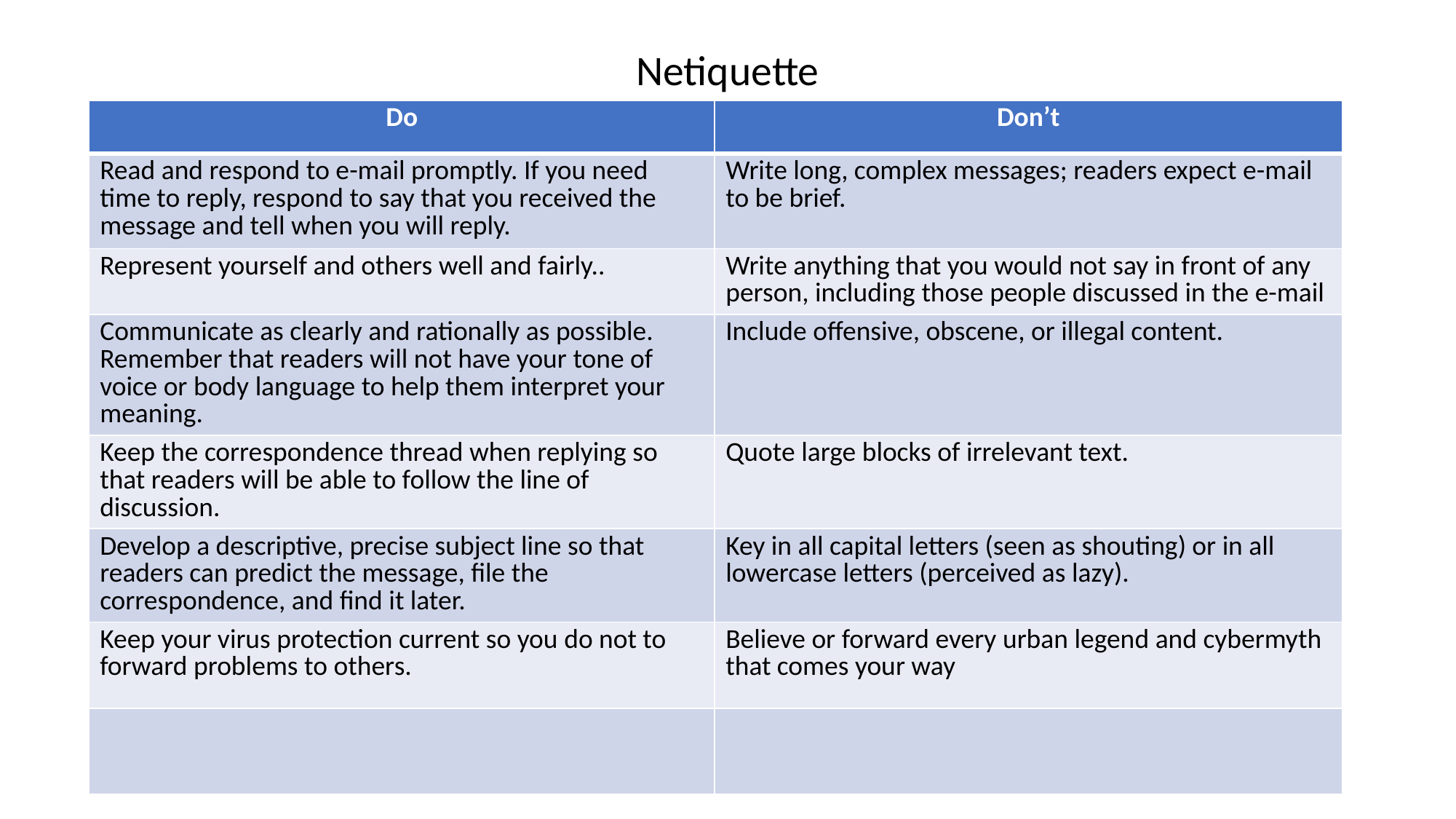

# Netiquette
| Do | Don’t |
| --- | --- |
| Read and respond to e-mail promptly. If you need time to reply, respond to say that you received the message and tell when you will reply. | Write long, complex messages; readers expect e-mail to be brief. |
| Represent yourself and others well and fairly.. | Write anything that you would not say in front of any person, including those people discussed in the e-mail |
| Communicate as clearly and rationally as possible. Remember that readers will not have your tone of voice or body language to help them interpret your meaning. | Include offensive, obscene, or illegal content. |
| Keep the correspondence thread when replying so that readers will be able to follow the line of discussion. | Quote large blocks of irrelevant text. |
| Develop a descriptive, precise subject line so that readers can predict the message, file the correspondence, and find it later. | Key in all capital letters (seen as shouting) or in all lowercase letters (perceived as lazy). |
| Keep your virus protection current so you do not to forward problems to others. | Believe or forward every urban legend and cybermyth that comes your way |
|  |  |